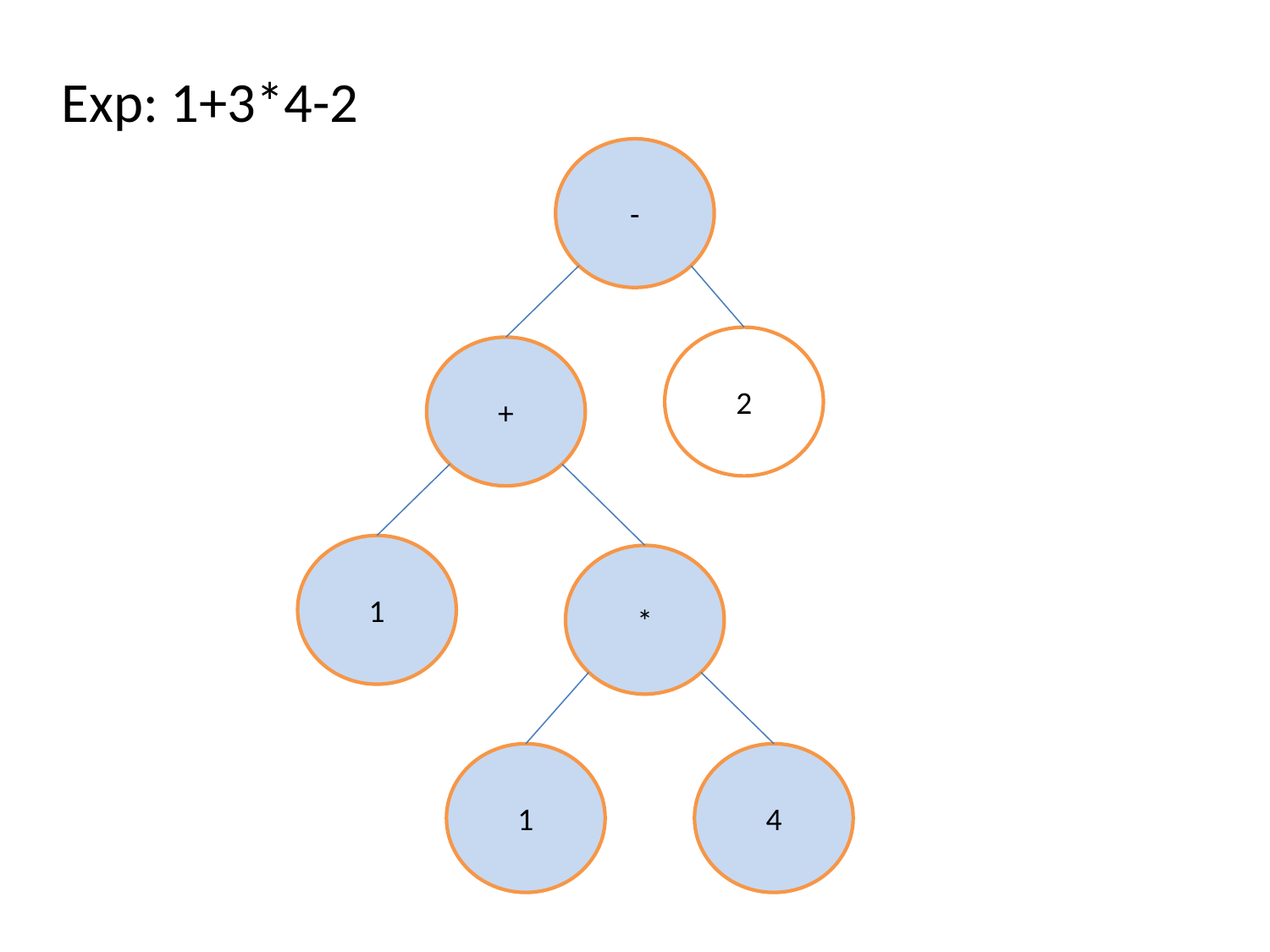

Exp: 1+3*4-2
-

2
+

1
*

1
4